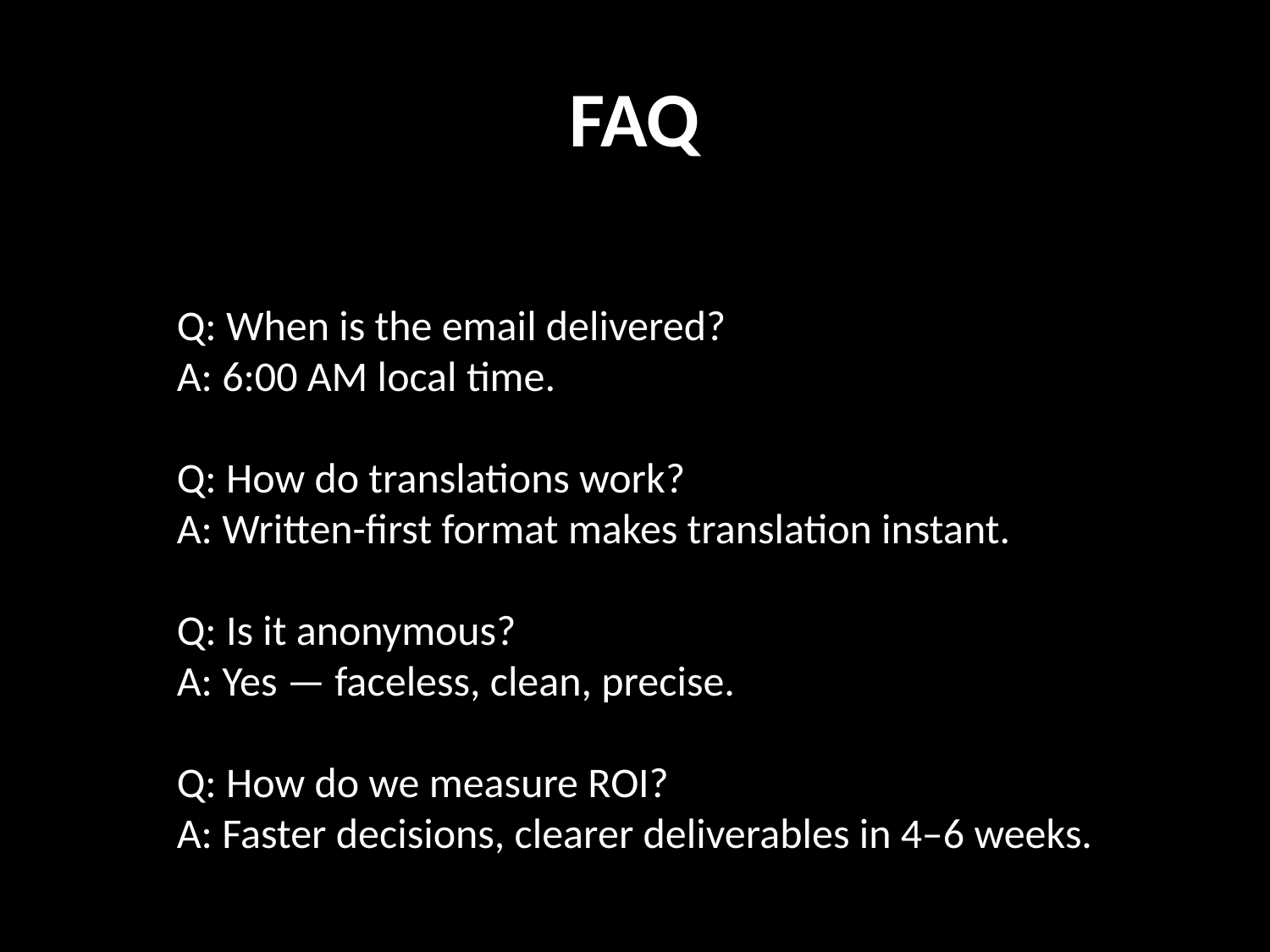

FAQ

Q: When is the email delivered?
A: 6:00 AM local time.

Q: How do translations work?
A: Written-first format makes translation instant.

Q: Is it anonymous?
A: Yes — faceless, clean, precise.

Q: How do we measure ROI?
A: Faster decisions, clearer deliverables in 4–6 weeks.